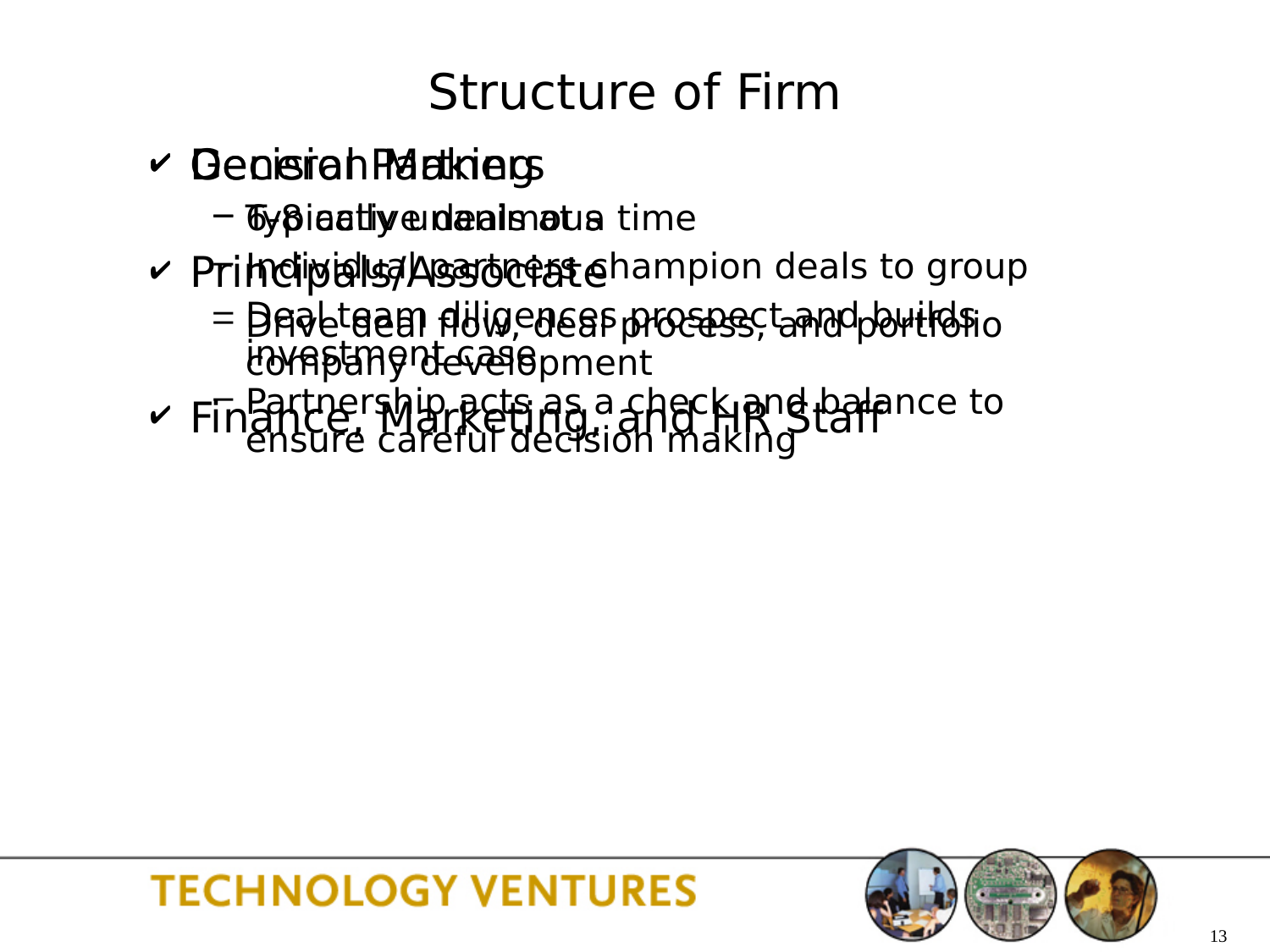

# Structure of Firm
General Partners
6-8 active deals at a time
Principals/Associate
Drive deal flow, deal process, and portfolio company development
Finance, Marketing, and HR Staff
Decision Making
Typically unanimous
Individual partners champion deals to group
Deal team diligences prospect and builds investment case
Partnership acts as a check and balance to ensure careful decision making